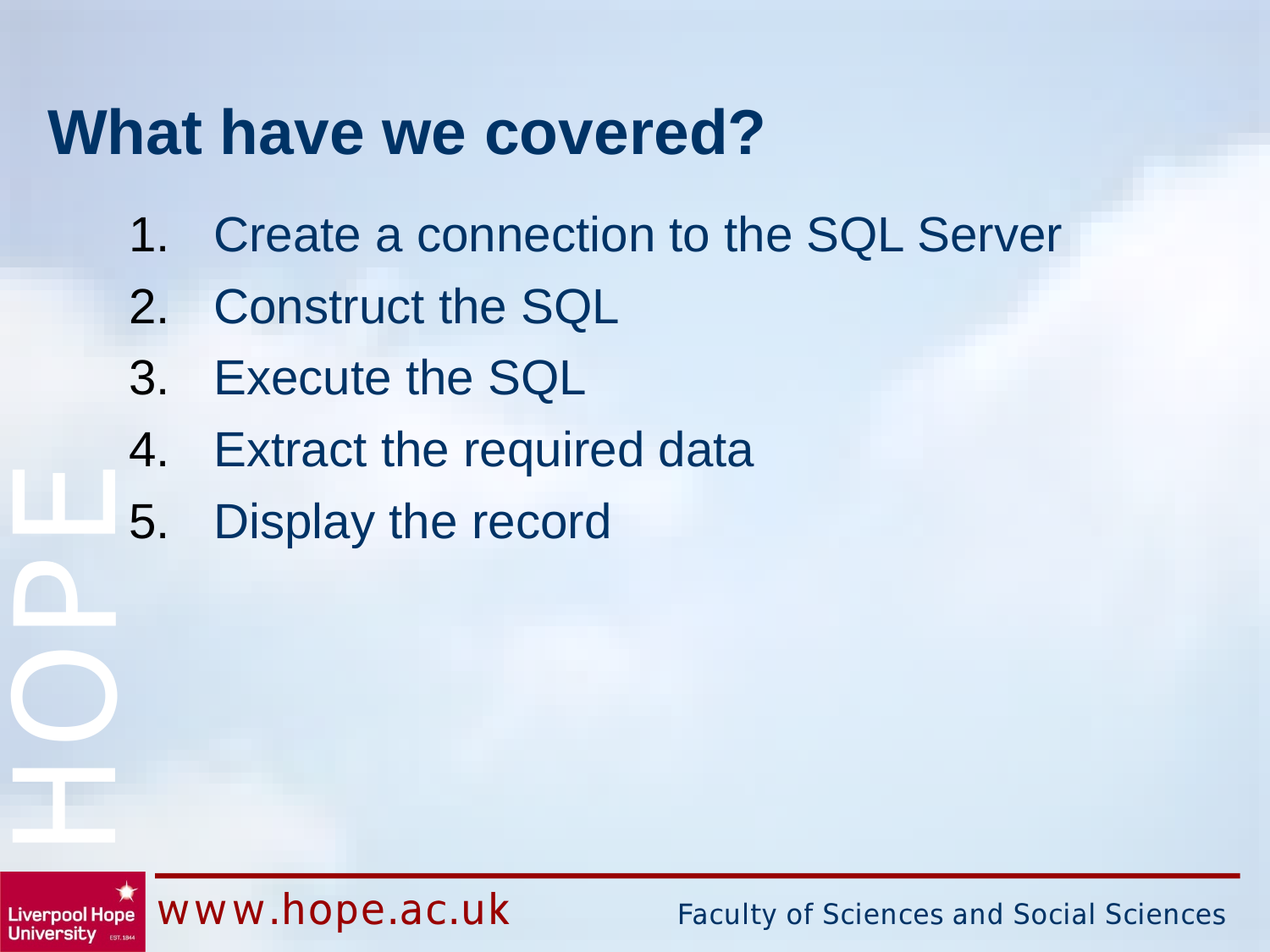

# What have we covered?
Create a connection to the SQL Server
Construct the SQL
Execute the SQL
Extract the required data
Display the record